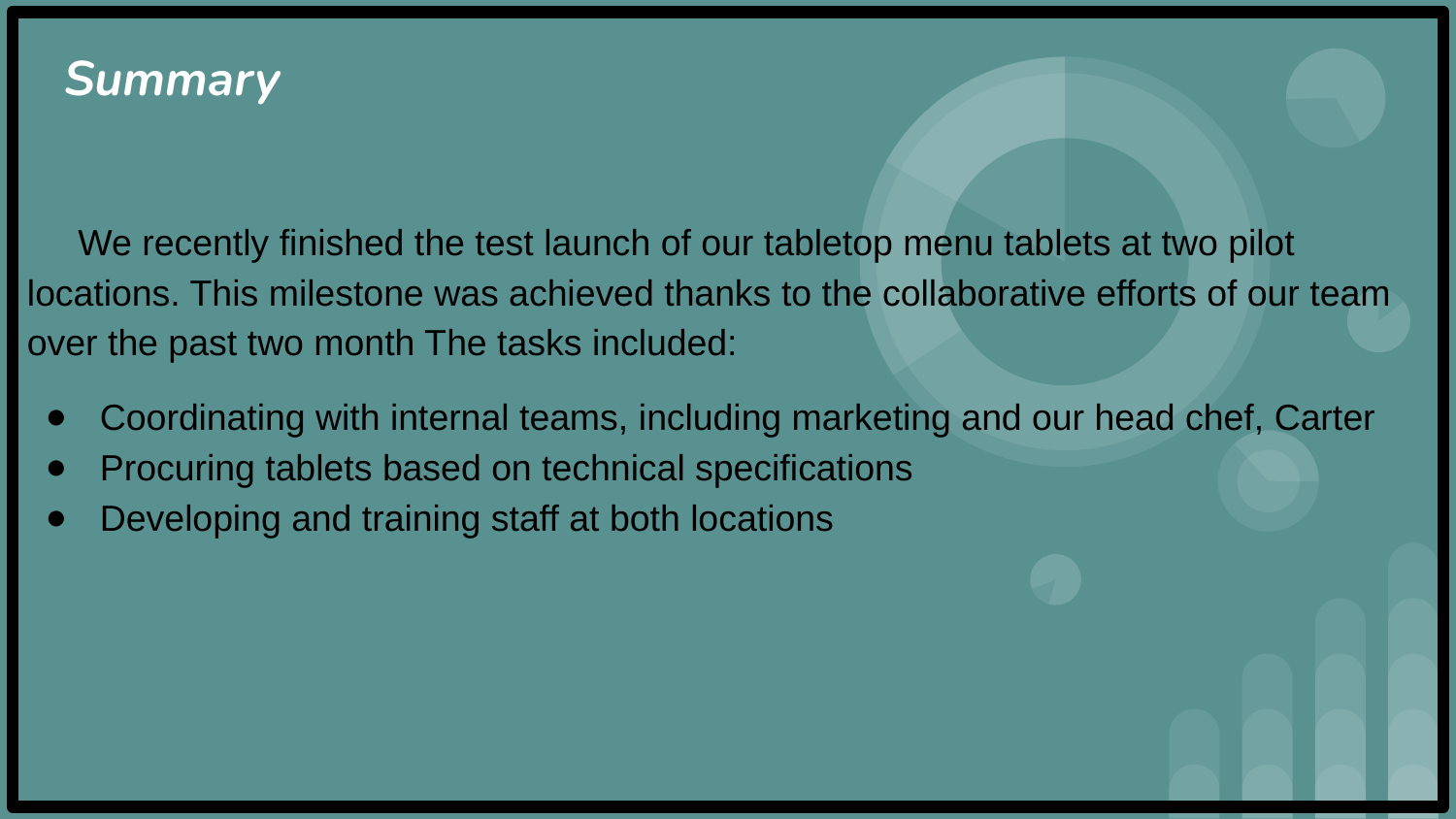

We recently finished the test launch of our tabletop menu tablets at two pilot locations. This milestone was achieved thanks to the collaborative efforts of our team over the past two month The tasks included:
Coordinating with internal teams, including marketing and our head chef, Carter
Procuring tablets based on technical specifications
Developing and training staff at both locations

Summary